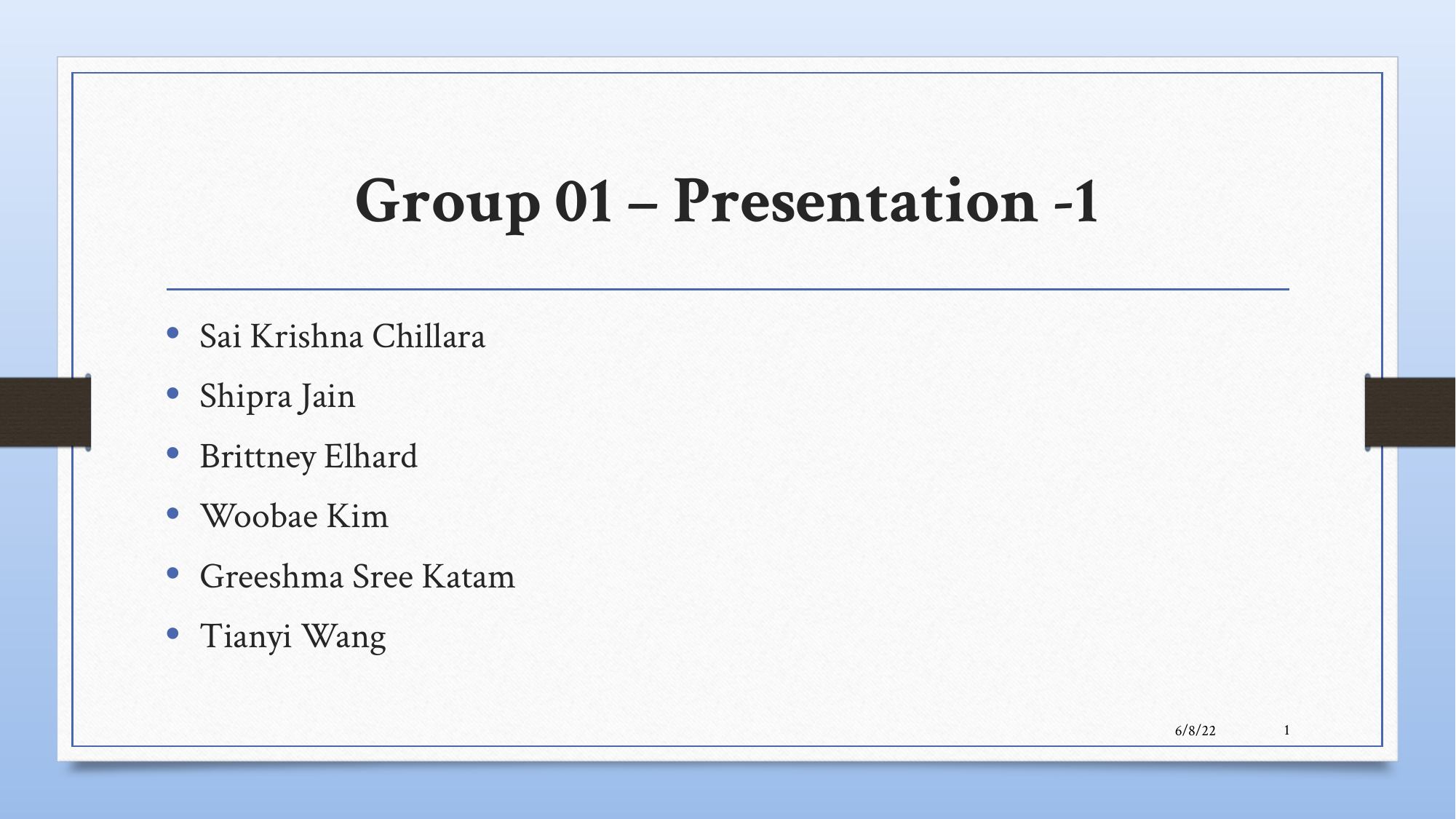

# Group 01 – Presentation -1
Sai Krishna Chillara
Shipra Jain
Brittney Elhard
Woobae Kim
Greeshma Sree Katam
Tianyi Wang

6/8/22
1